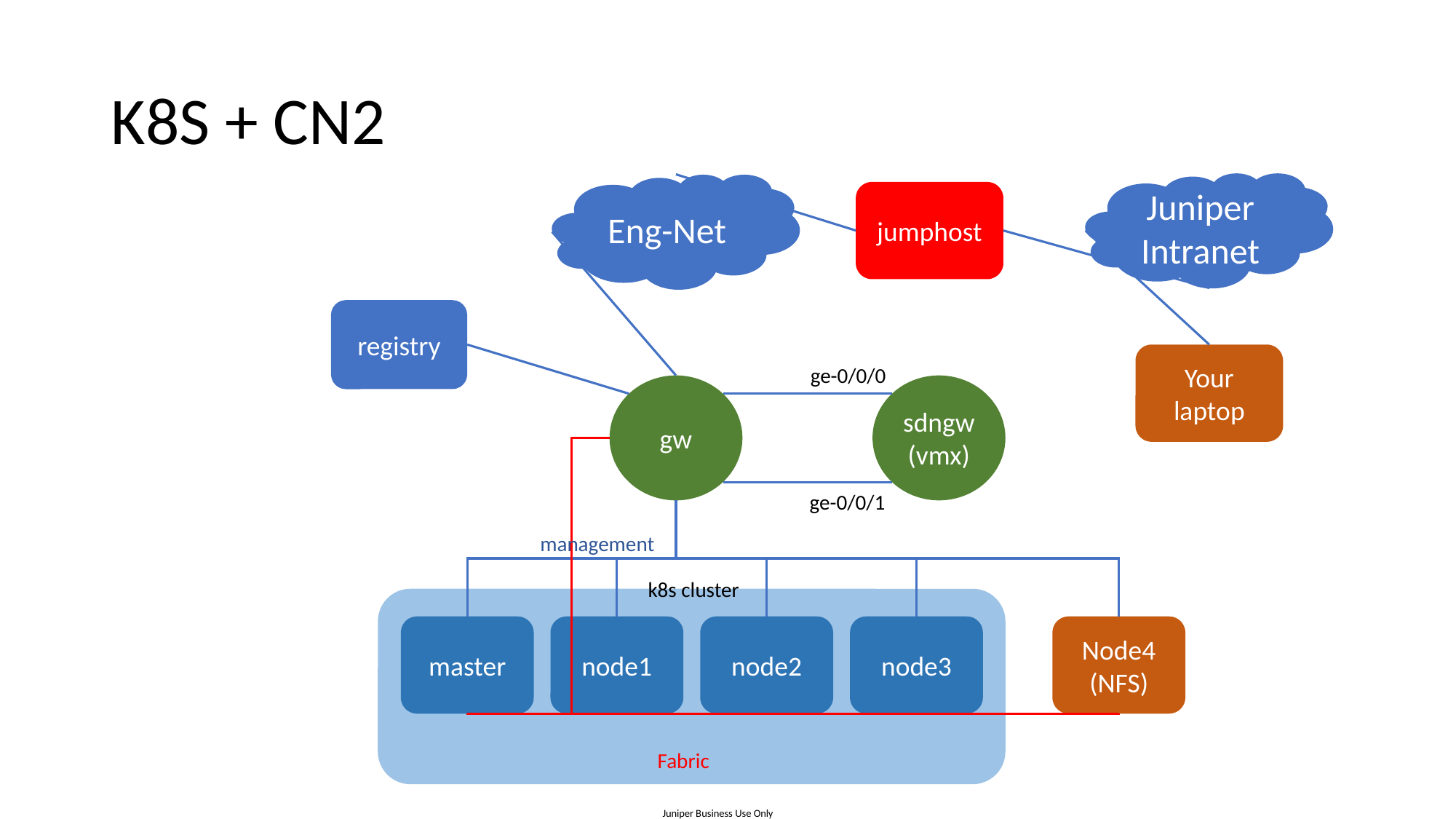

# K8S + CN2
Juniper Intranet
Eng-Net
jumphost
registry
Your laptop
ge-0/0/0
gw
sdngw
(vmx)
ge-0/0/1
management
k8s cluster

node1
node2
node3
Node4
(NFS)
master
Fabric